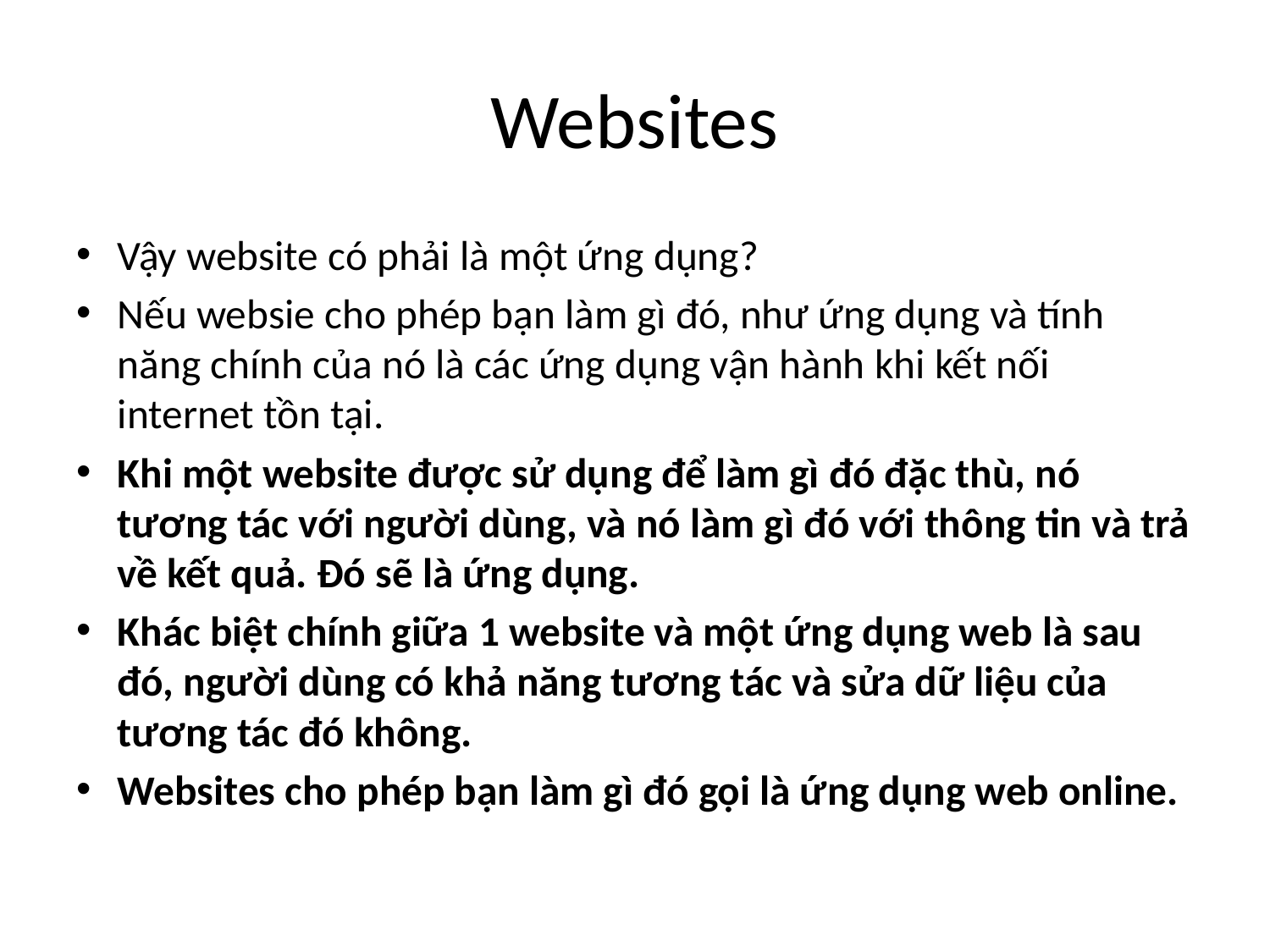

# Websites
Vậy website có phải là một ứng dụng?
Nếu websie cho phép bạn làm gì đó, như ứng dụng và tính năng chính của nó là các ứng dụng vận hành khi kết nối internet tồn tại.
Khi một website được sử dụng để làm gì đó đặc thù, nó tương tác với người dùng, và nó làm gì đó với thông tin và trả về kết quả. Đó sẽ là ứng dụng.
Khác biệt chính giữa 1 website và một ứng dụng web là sau đó, người dùng có khả năng tương tác và sửa dữ liệu của tương tác đó không.
Websites cho phép bạn làm gì đó gọi là ứng dụng web online.